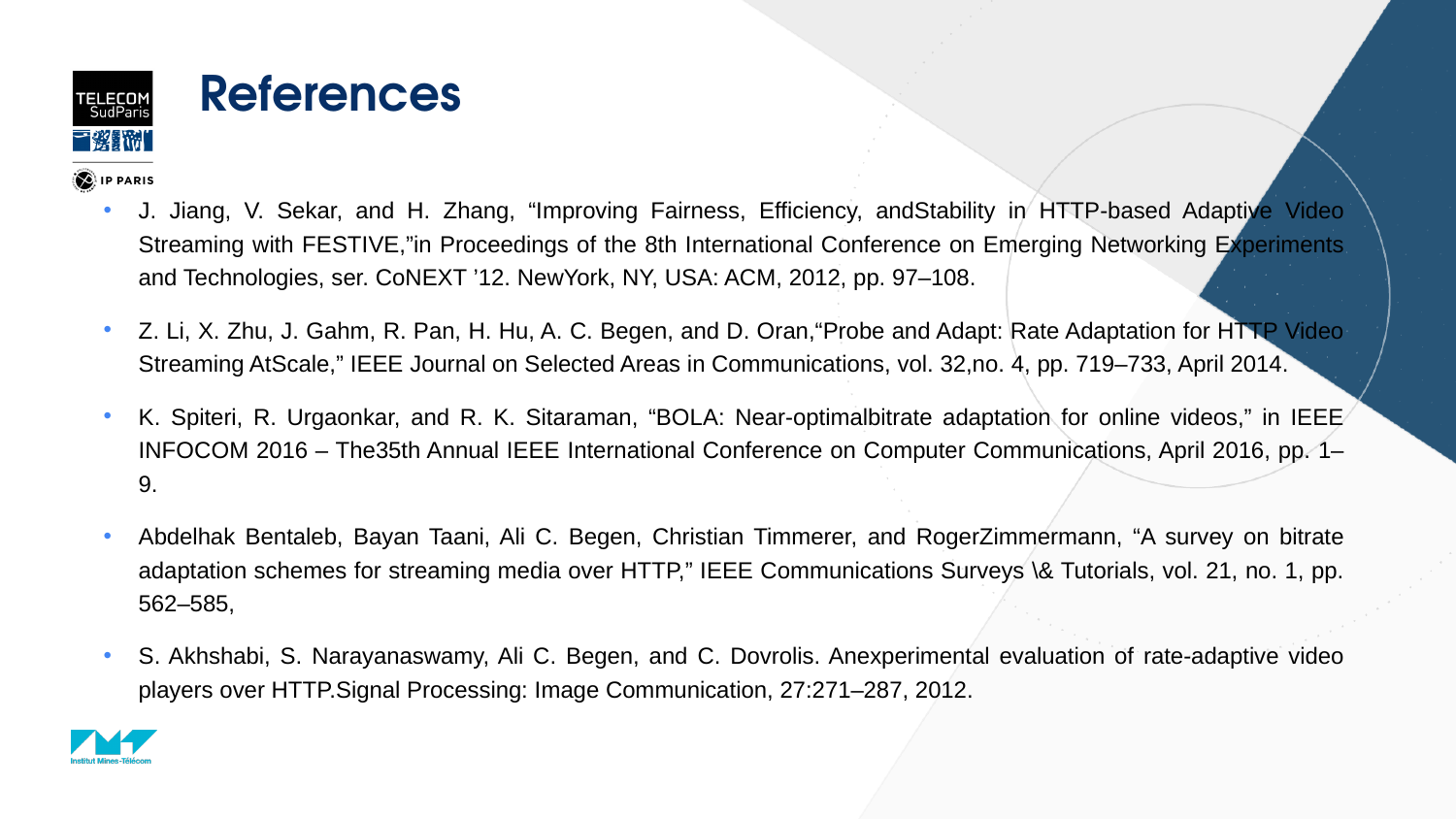

# References

J. Jiang, V. Sekar, and H. Zhang, “Improving Fairness, Efficiency, andStability in HTTP-based Adaptive Video Streaming with FESTIVE,”in Proceedings of the 8th International Conference on Emerging Networking Experiments and Technologies, ser. CoNEXT ’12. NewYork, NY, USA: ACM, 2012, pp. 97–108.
Z. Li, X. Zhu, J. Gahm, R. Pan, H. Hu, A. C. Begen, and D. Oran,“Probe and Adapt: Rate Adaptation for HTTP Video Streaming AtScale,” IEEE Journal on Selected Areas in Communications, vol. 32,no. 4, pp. 719–733, April 2014.
K. Spiteri, R. Urgaonkar, and R. K. Sitaraman, “BOLA: Near-optimalbitrate adaptation for online videos,” in IEEE INFOCOM 2016 – The35th Annual IEEE International Conference on Computer Communications, April 2016, pp. 1–9.
Abdelhak Bentaleb, Bayan Taani, Ali C. Begen, Christian Timmerer, and RogerZimmermann, “A survey on bitrate adaptation schemes for streaming media over HTTP,” IEEE Communications Surveys \& Tutorials, vol. 21, no. 1, pp. 562–585,
S. Akhshabi, S. Narayanaswamy, Ali C. Begen, and C. Dovrolis. Anexperimental evaluation of rate-adaptive video players over HTTP.Signal Processing: Image Communication, 27:271–287, 2012.